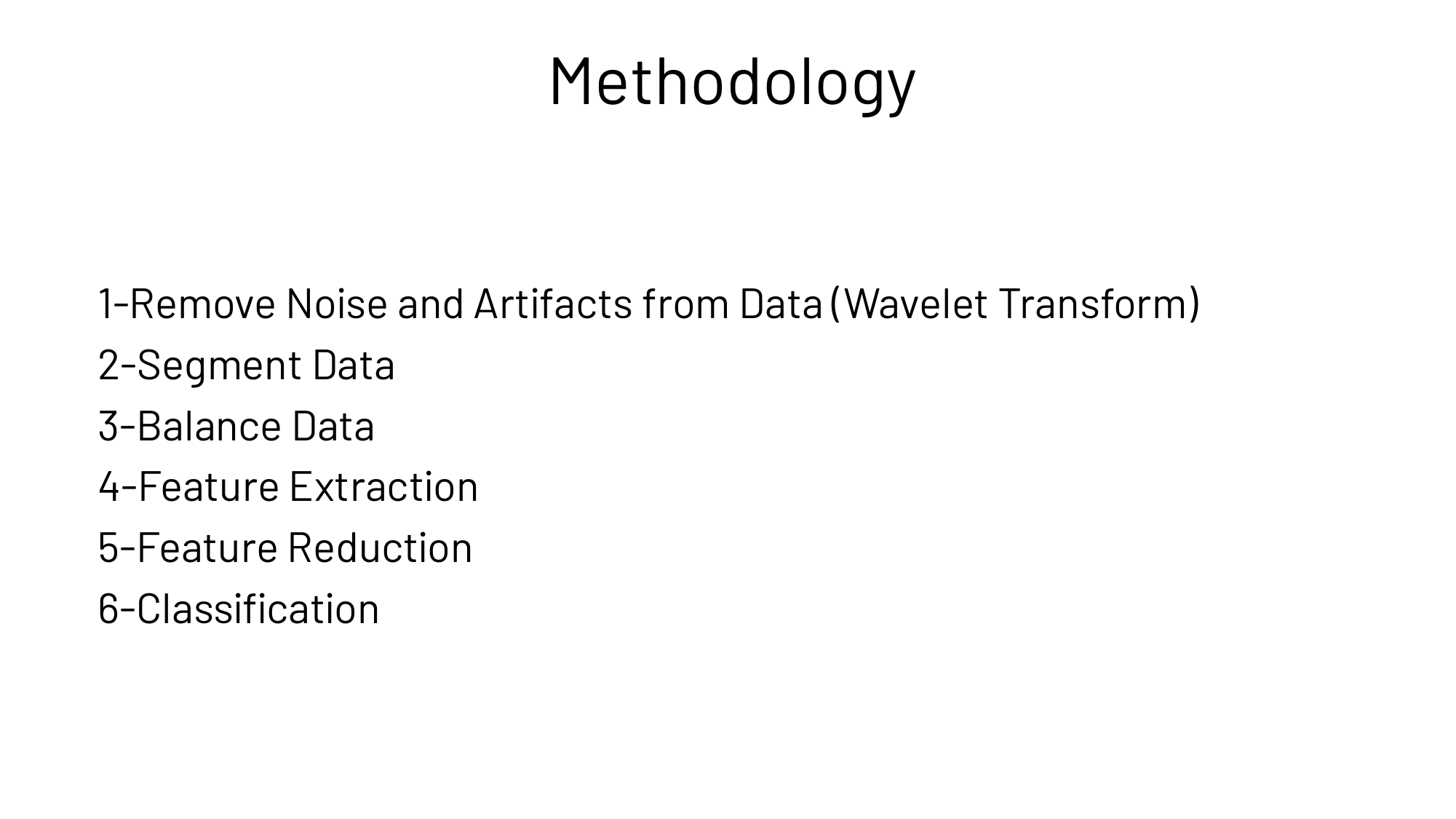

# Methodology

1-Remove Noise and Artifacts from Data (Wavelet Transform)
2-Segment Data
3-Balance Data
4-Feature Extraction
5-Feature Reduction
6-Classification